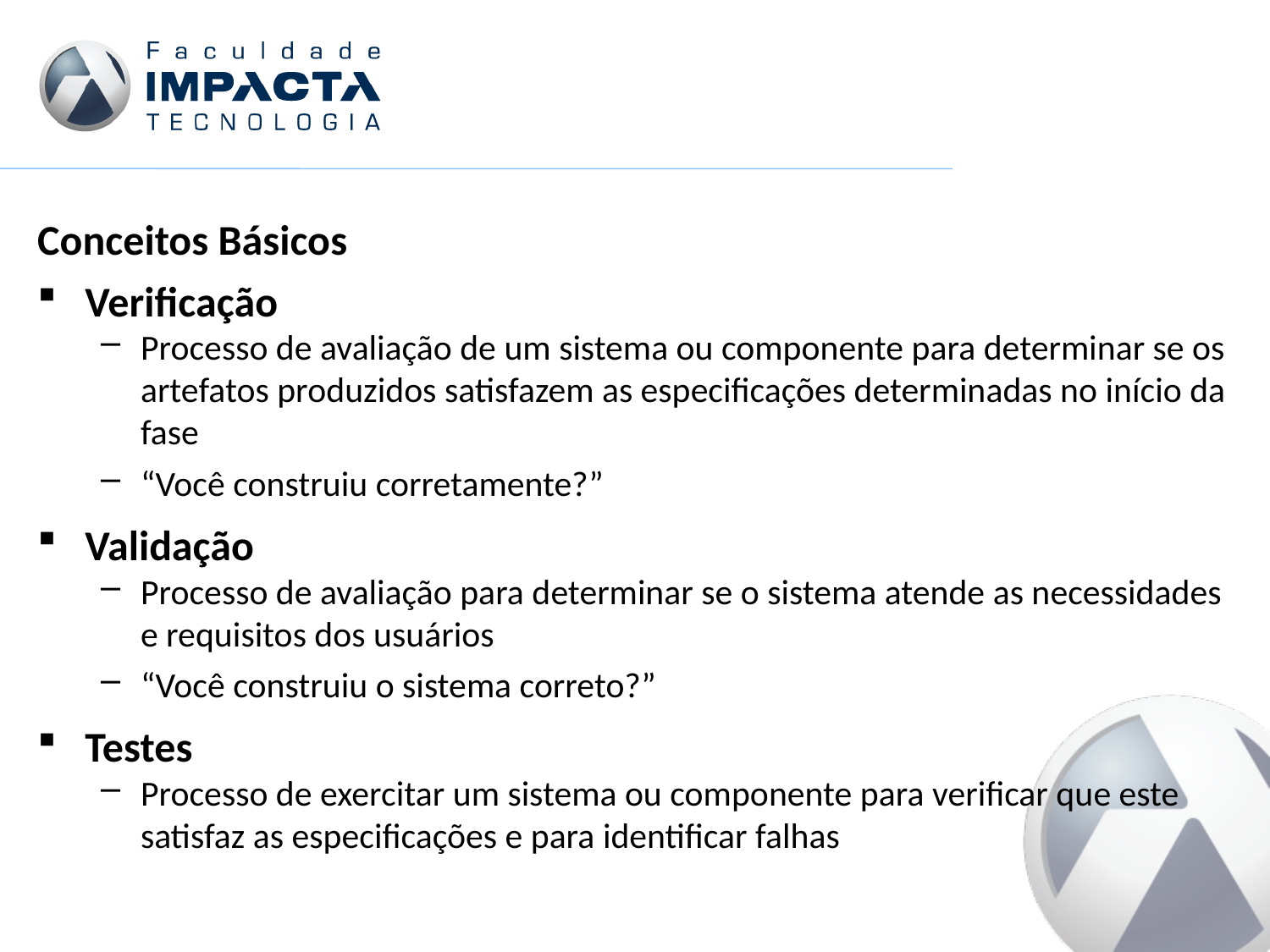

Conceitos Básicos
Verificação
Processo de avaliação de um sistema ou componente para determinar se os artefatos produzidos satisfazem as especificações determinadas no início da fase
“Você construiu corretamente?”
Validação
Processo de avaliação para determinar se o sistema atende as necessidades e requisitos dos usuários
“Você construiu o sistema correto?”
Testes
Processo de exercitar um sistema ou componente para verificar que este satisfaz as especificações e para identificar falhas